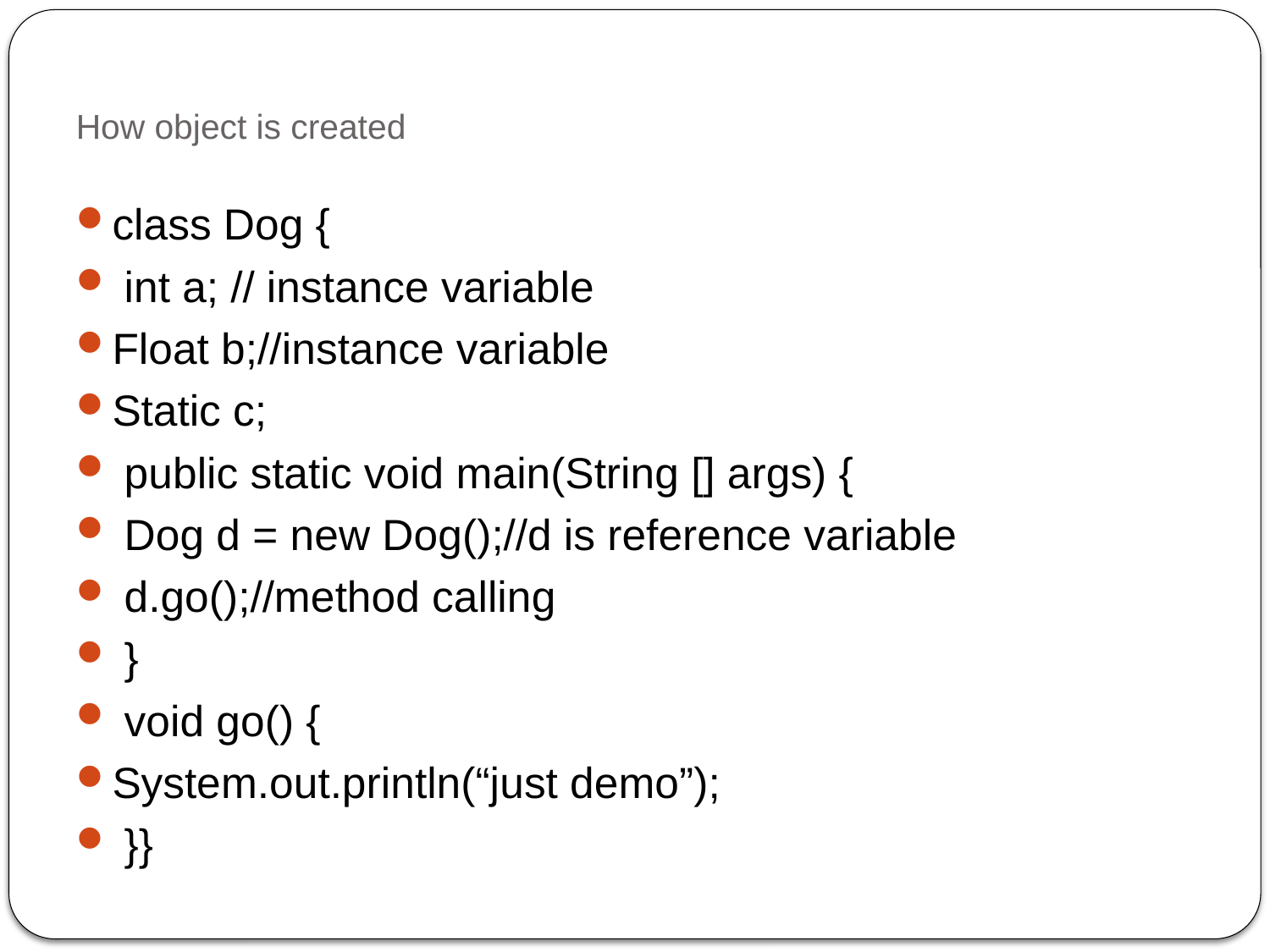

# How object is created
class Dog {
 int a; // instance variable
Float b;//instance variable
Static c;
 public static void main(String [] args) {
 Dog d = new Dog();//d is reference variable
 d.go();//method calling
 }
 void go() {
System.out.println(“just demo”);
 }}